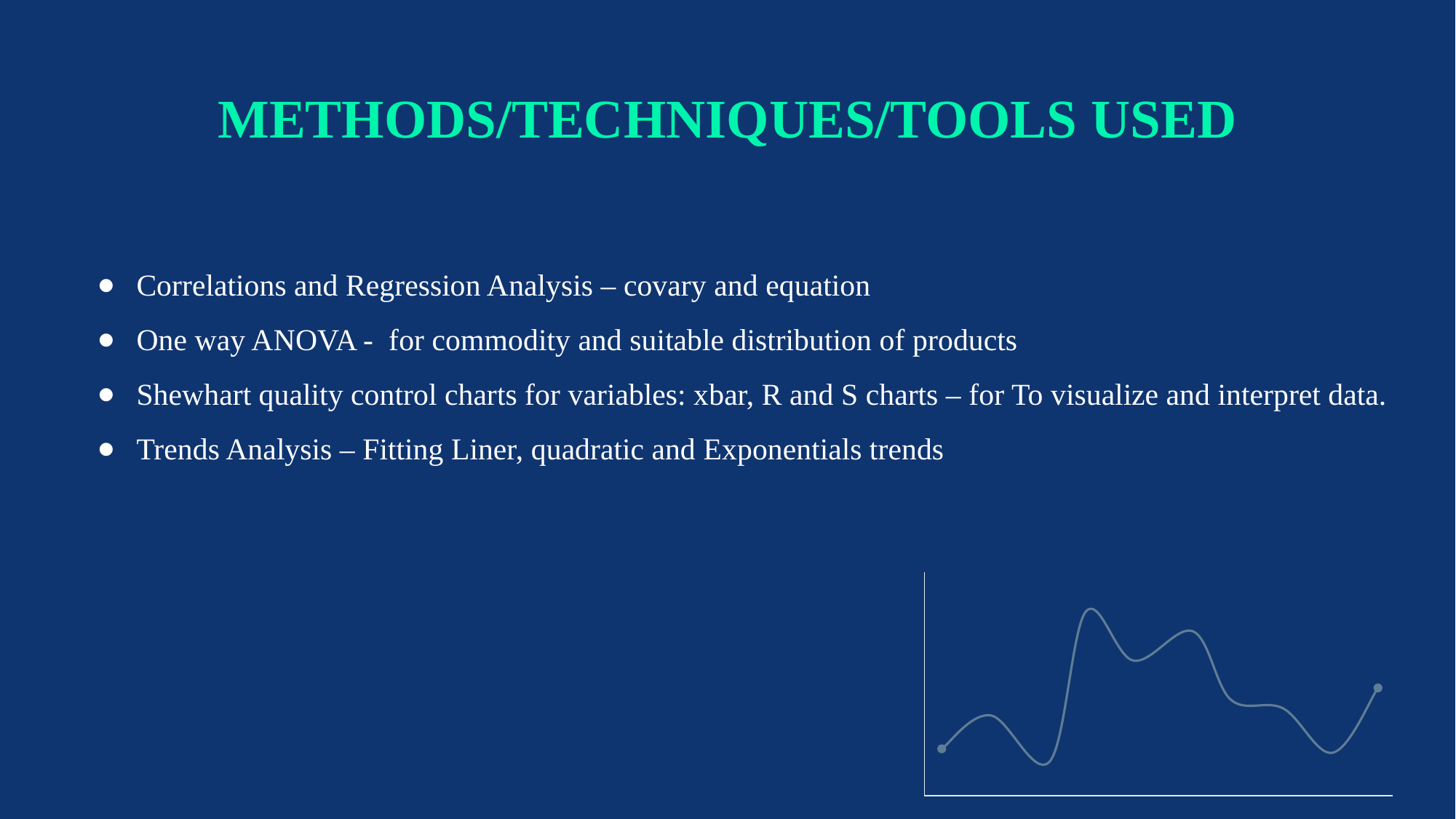

# METHODS/TECHNIQUES/TOOLS USED
Correlations and Regression Analysis – covary and equation
One way ANOVA -  for commodity and suitable distribution of products
Shewhart quality control charts for variables: xbar, R and S charts – for To visualize and interpret data.
Trends Analysis – Fitting Liner, quadratic and Exponentials trends